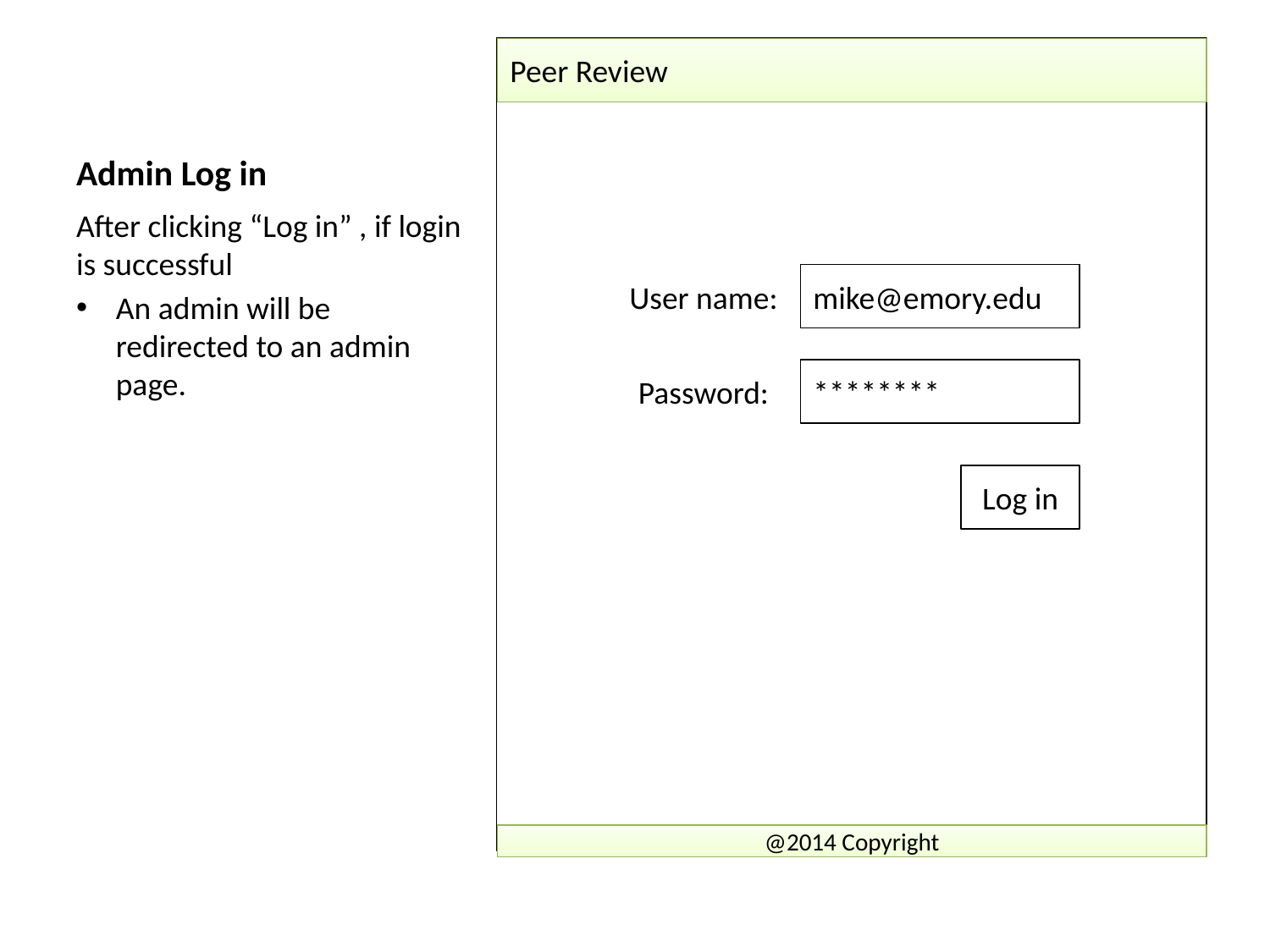

# Admin Log in

Peer Review

After clicking “Log in” , if login is successful
An admin will be redirected to an admin page.
User name:
mike@emory.edu
Password:
********
Log in
@2014 Copyright